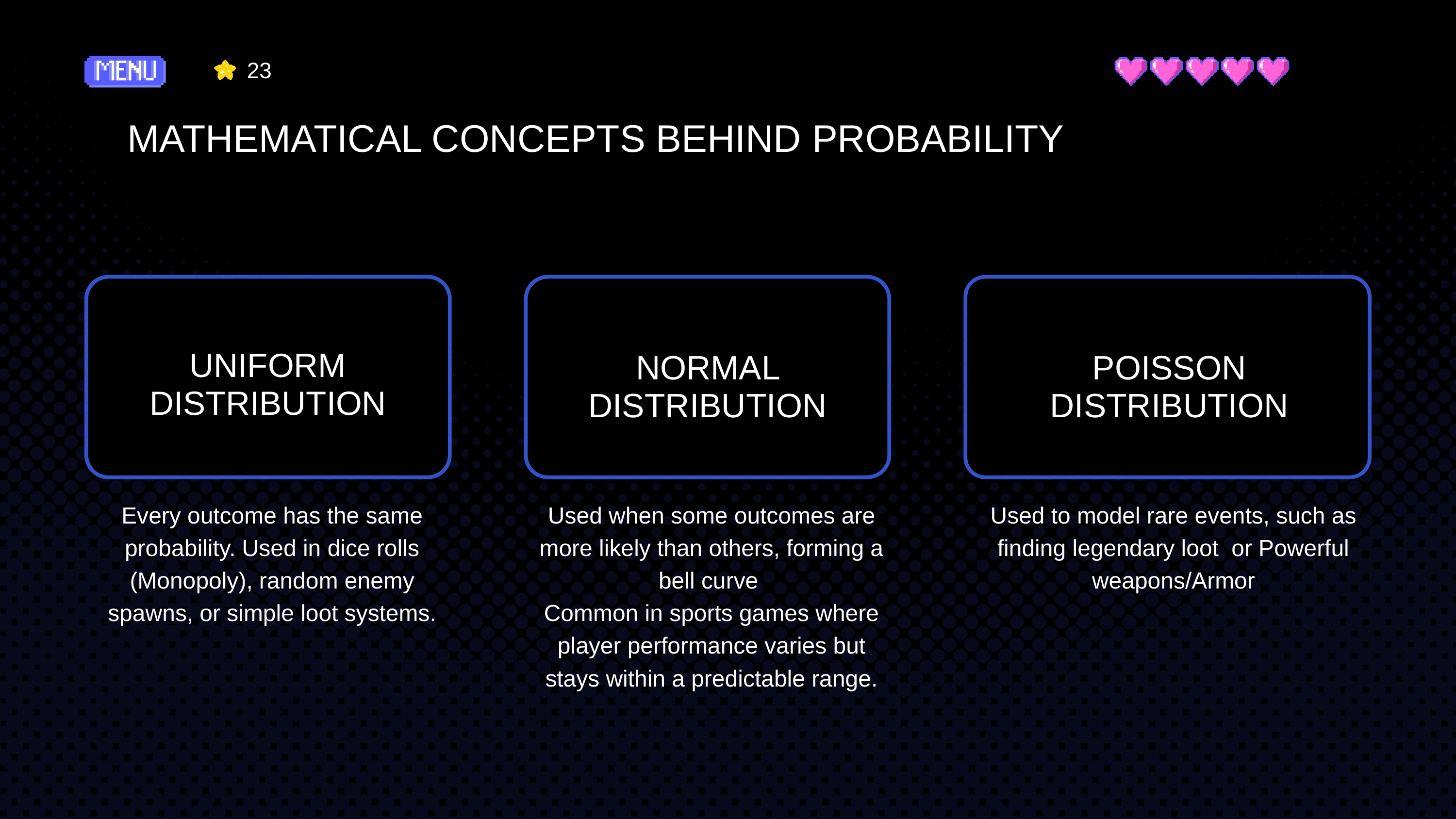

23

MATHEMATICAL CONCEPTS BEHIND PROBABILITY

UNIFORM DISTRIBUTION
NORMAL DISTRIBUTION
POISSON DISTRIBUTION
Every outcome has the same probability. Used in dice rolls (Monopoly), random enemy spawns, or simple loot systems.
Used when some outcomes are more likely than others, forming a bell curve
Common in sports games where player performance varies but stays within a predictable range.
Used to model rare events, such as finding legendary loot  or Powerful weapons/Armor